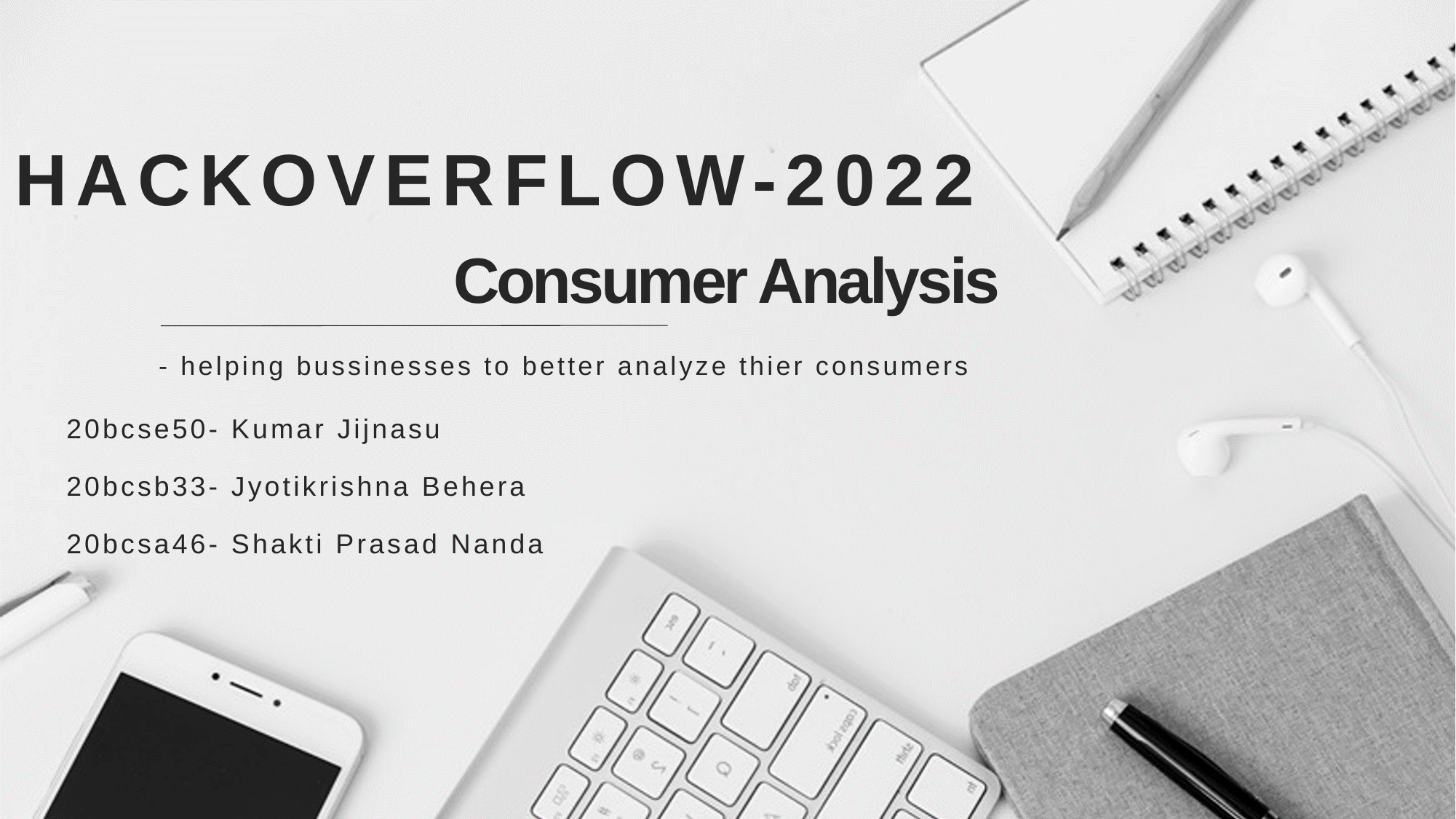

# HACKOVERFLOW-2022
Consumer Analysis
- helping bussinesses to better analyze thier consumers
20bcse50- Kumar Jijnasu
20bcsb33- Jyotikrishna Behera
20bcsa46- Shakti Prasad Nanda